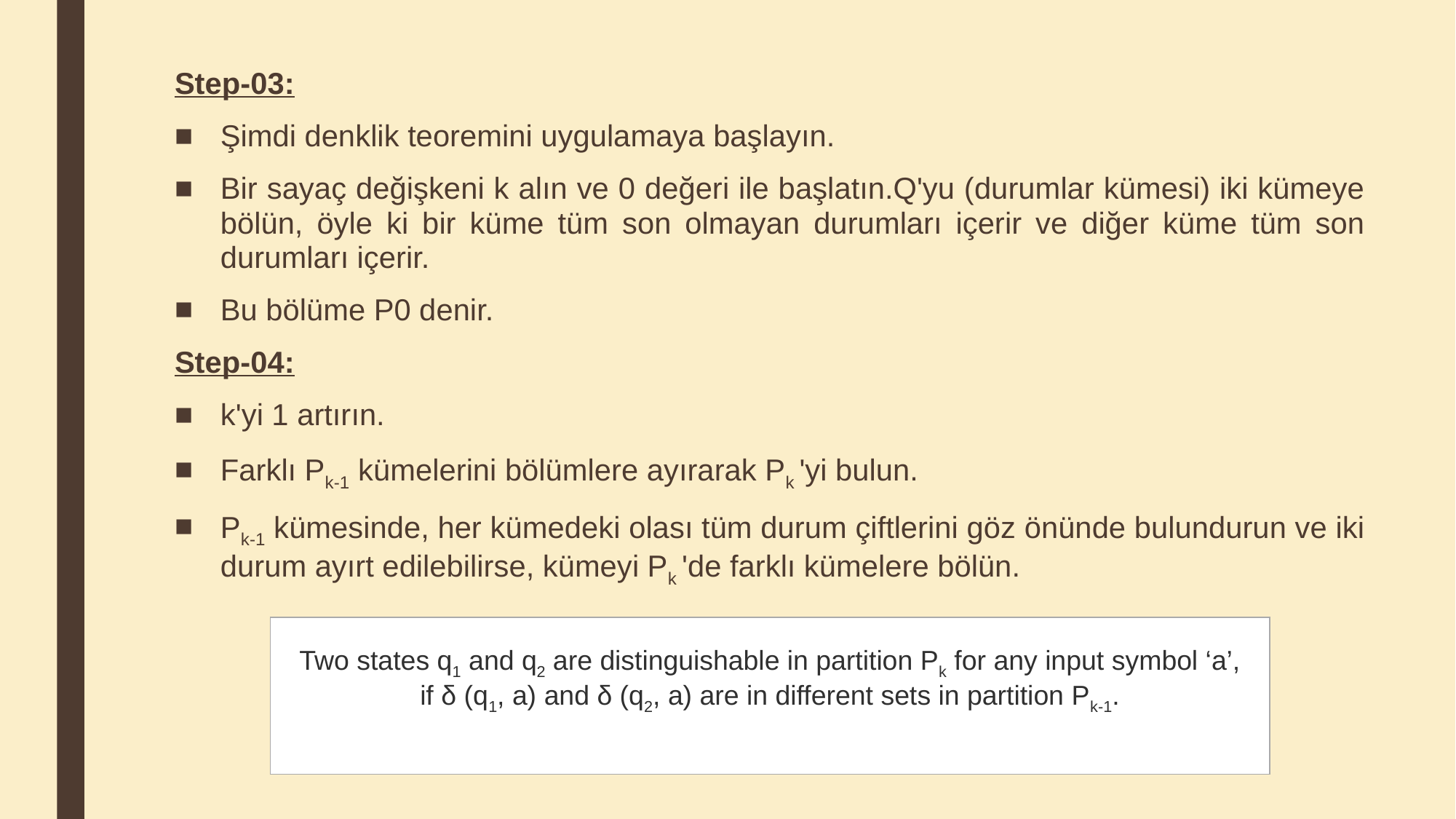

Step-03:
Şimdi denklik teoremini uygulamaya başlayın.
Bir sayaç değişkeni k alın ve 0 değeri ile başlatın.Q'yu (durumlar kümesi) iki kümeye bölün, öyle ki bir küme tüm son olmayan durumları içerir ve diğer küme tüm son durumları içerir.
Bu bölüme P0 denir.
Step-04:
k'yi 1 artırın.
Farklı Pk-1 kümelerini bölümlere ayırarak Pk 'yi bulun.
Pk-1 kümesinde, her kümedeki olası tüm durum çiftlerini göz önünde bulundurun ve iki durum ayırt edilebilirse, kümeyi Pk 'de farklı kümelere bölün.

| Two states q1 and q2 are distinguishable in partition Pk for any input symbol ‘a’, if δ (q1, a) and δ (q2, a) are in different sets in partition Pk-1. |
| --- |